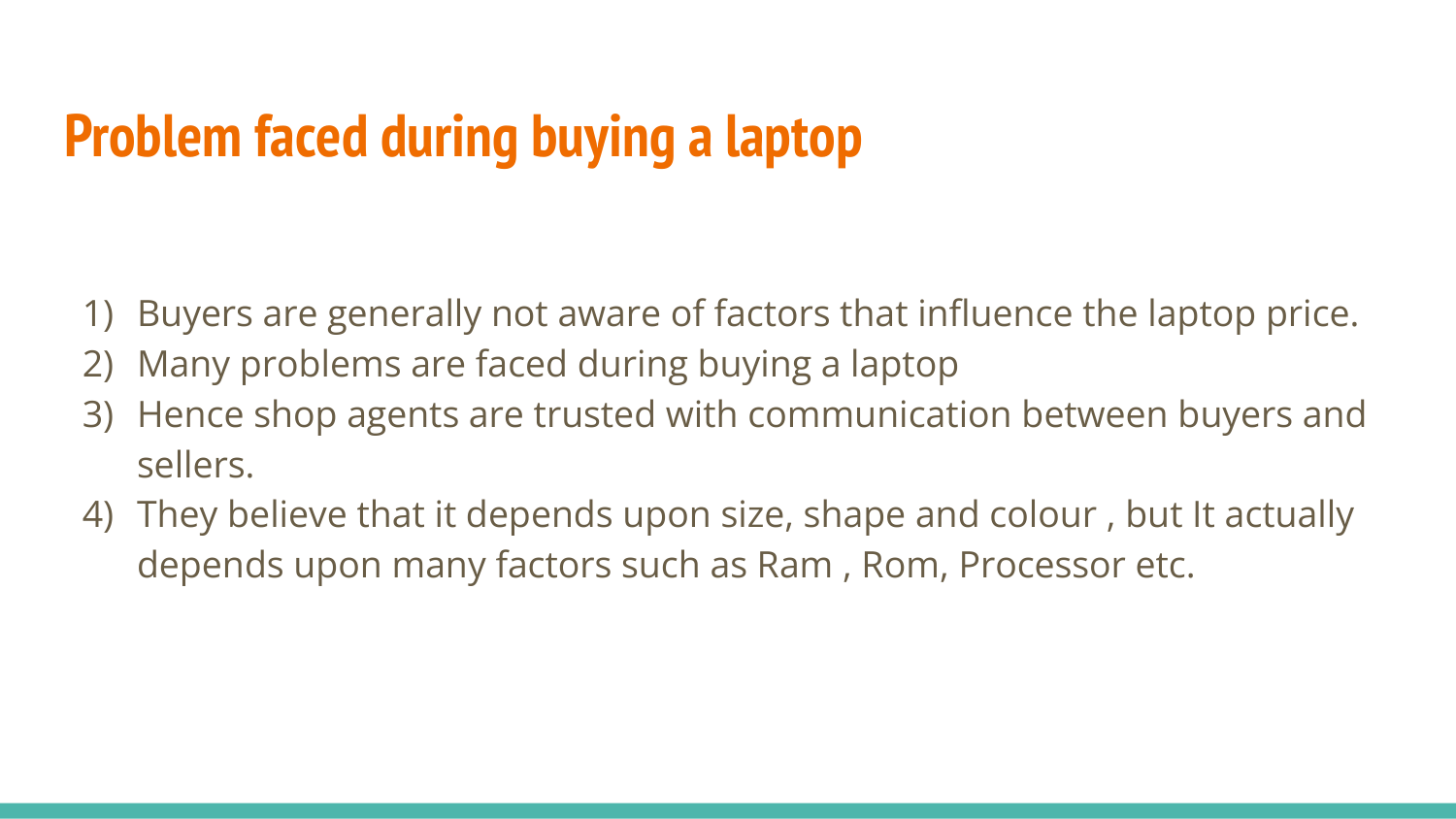

# Problem faced during buying a laptop

Buyers are generally not aware of factors that influence the laptop price.
Many problems are faced during buying a laptop
Hence shop agents are trusted with communication between buyers and sellers.
They believe that it depends upon size, shape and colour , but It actually depends upon many factors such as Ram , Rom, Processor etc.